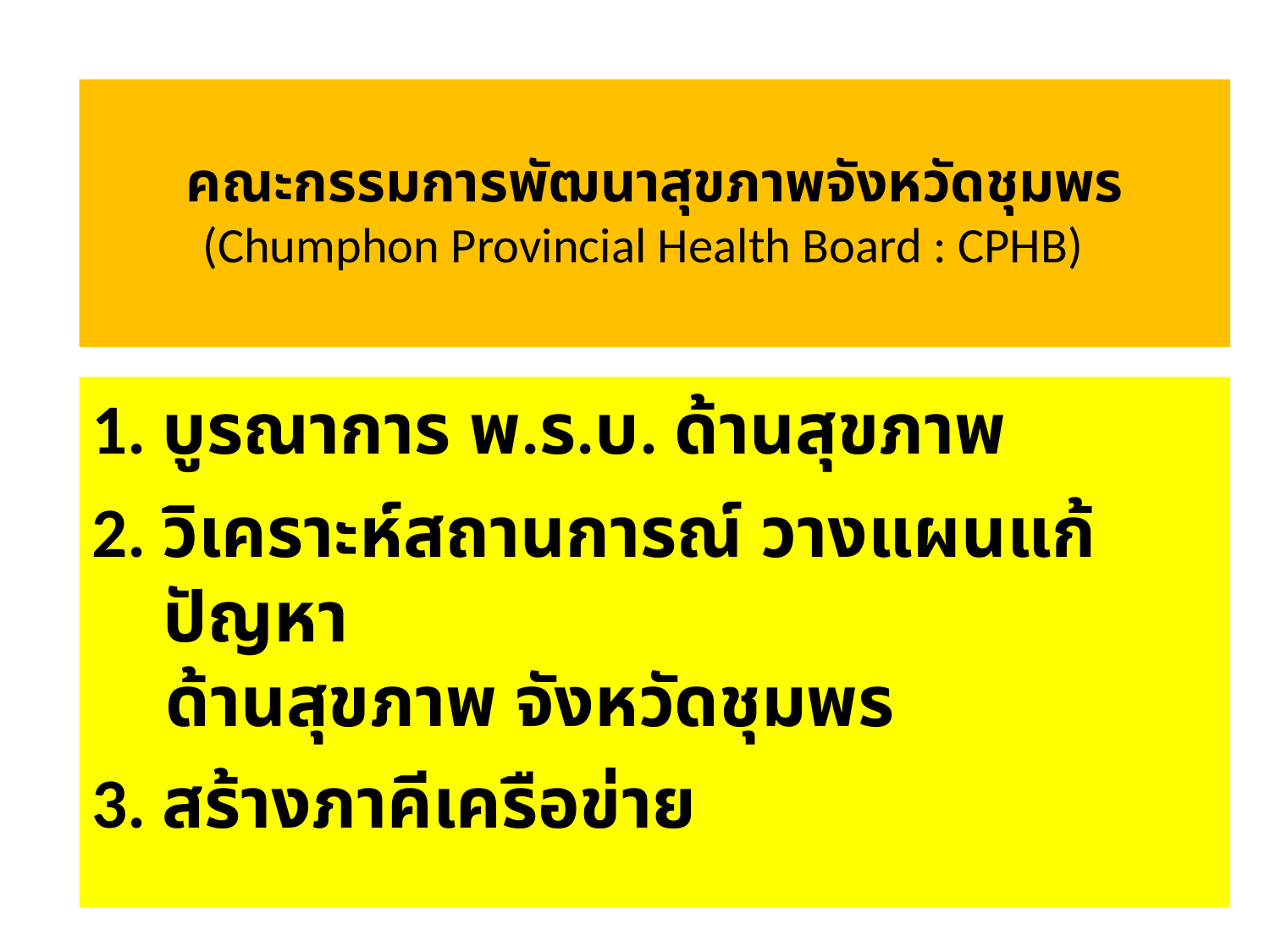

# คณะกรรมการพัฒนาสุขภาพจังหวัดชุมพร (Chumphon Provincial Health Board : CPHB)

1. บูรณาการ พ.ร.บ. ด้านสุขภาพ

2. วิเคราะห์สถานการณ์ วางแผนแก้ปัญหา
    ด้านสุขภาพ จังหวัดชุมพร

3. สร้างภาคีเครือข่าย